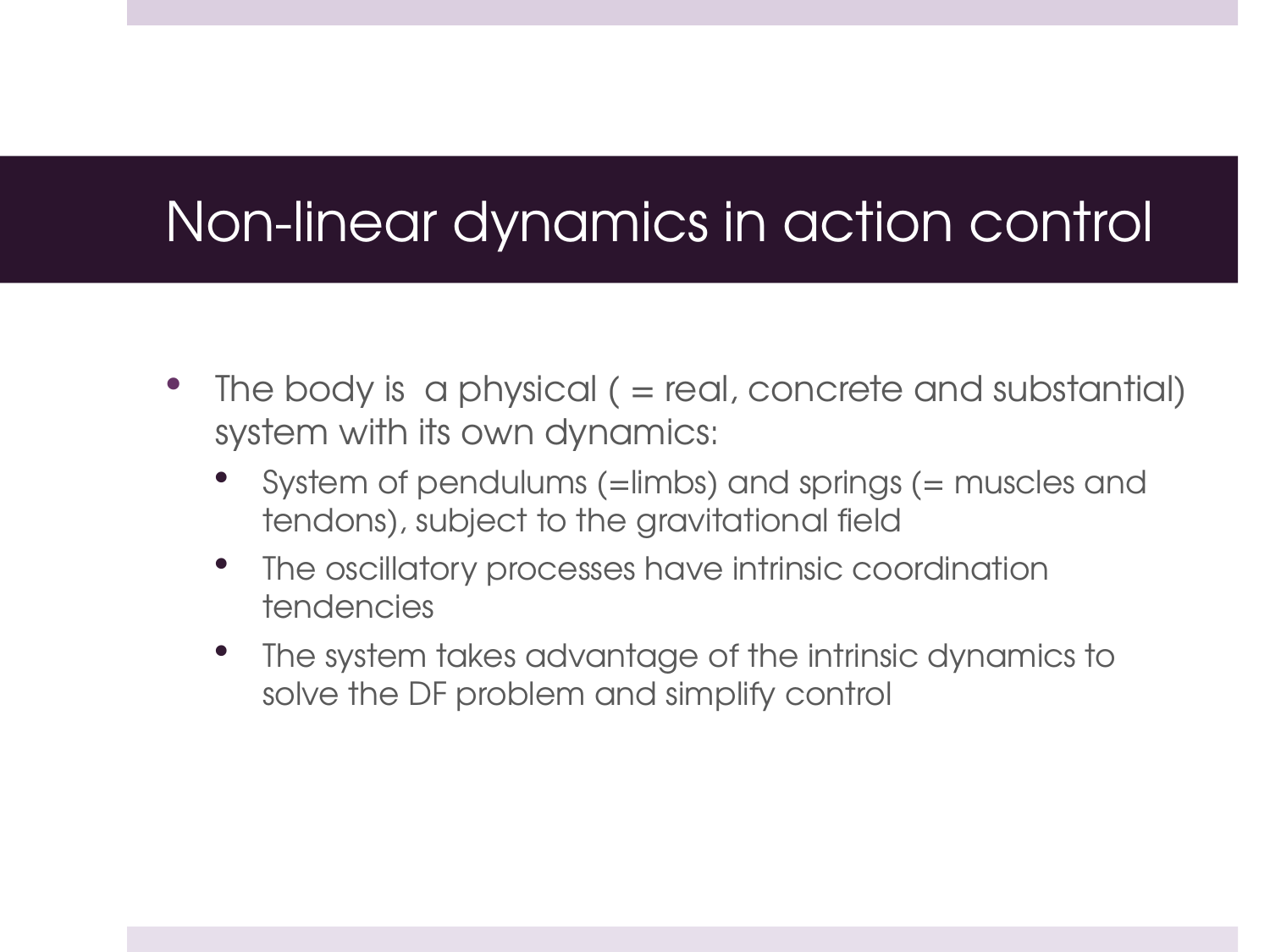

# Non-linear dynamics in action control
The body is  a physical ( = real, concrete and substantial) system with its own dynamics:
System of pendulums (=limbs) and springs (= muscles and tendons), subject to the gravitational field
The oscillatory processes have intrinsic coordination tendencies
The system takes advantage of the intrinsic dynamics to solve the DF problem and simplify control